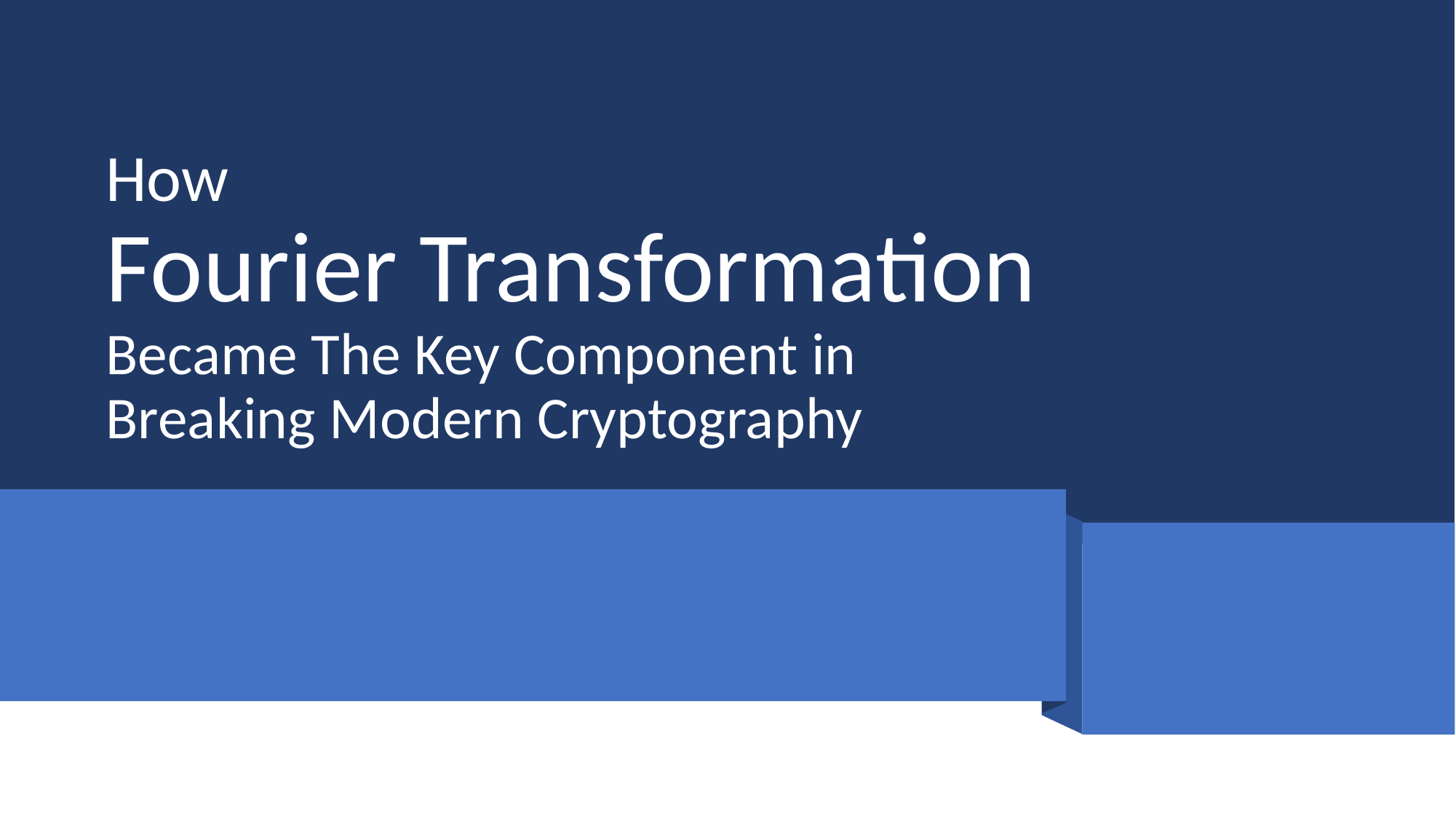

# How Fourier Transformation Became The Key Component in Breaking Modern Cryptography